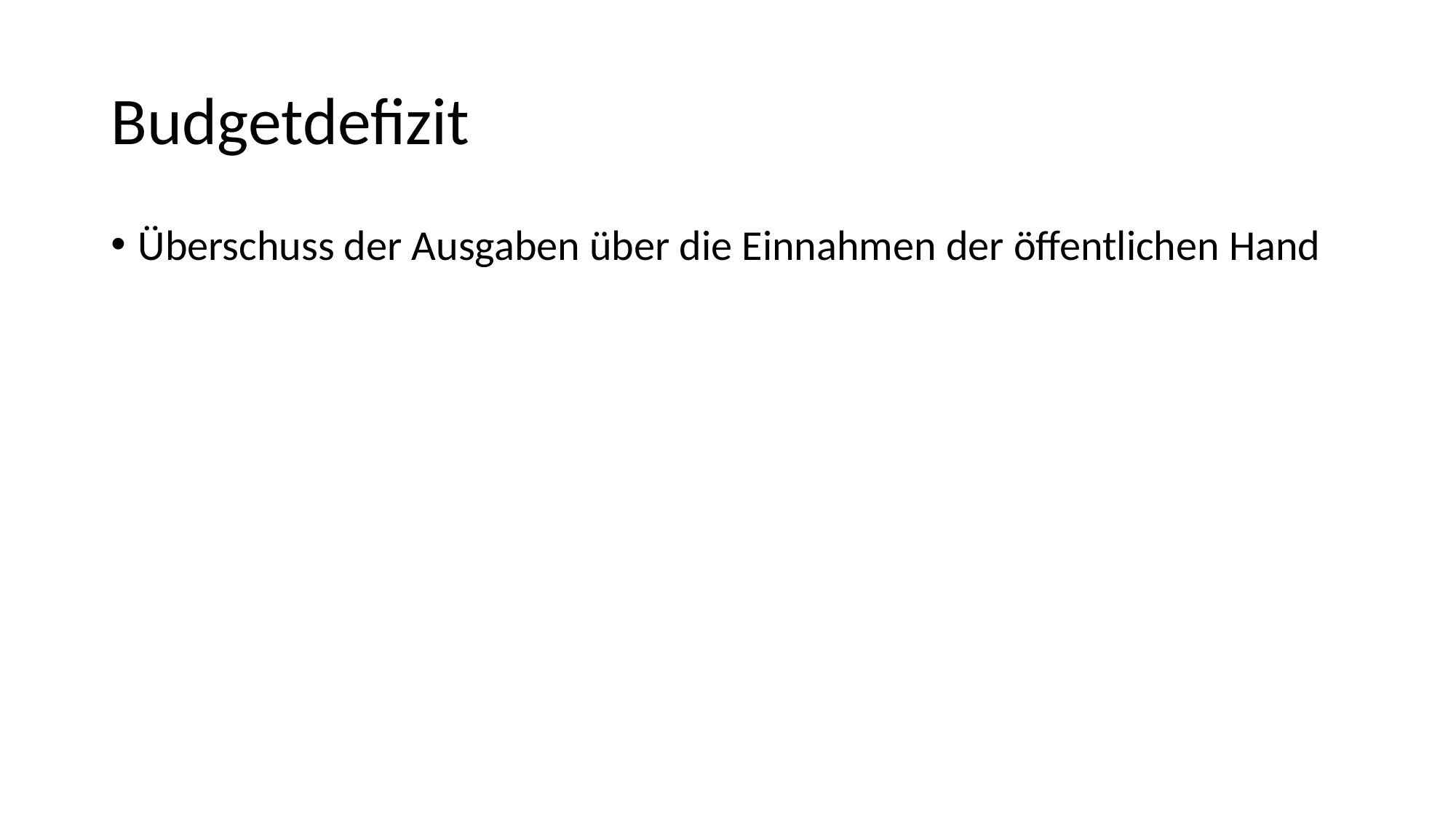

# Budgetdefizit
Überschuss der Ausgaben über die Einnahmen der öffentlichen Hand